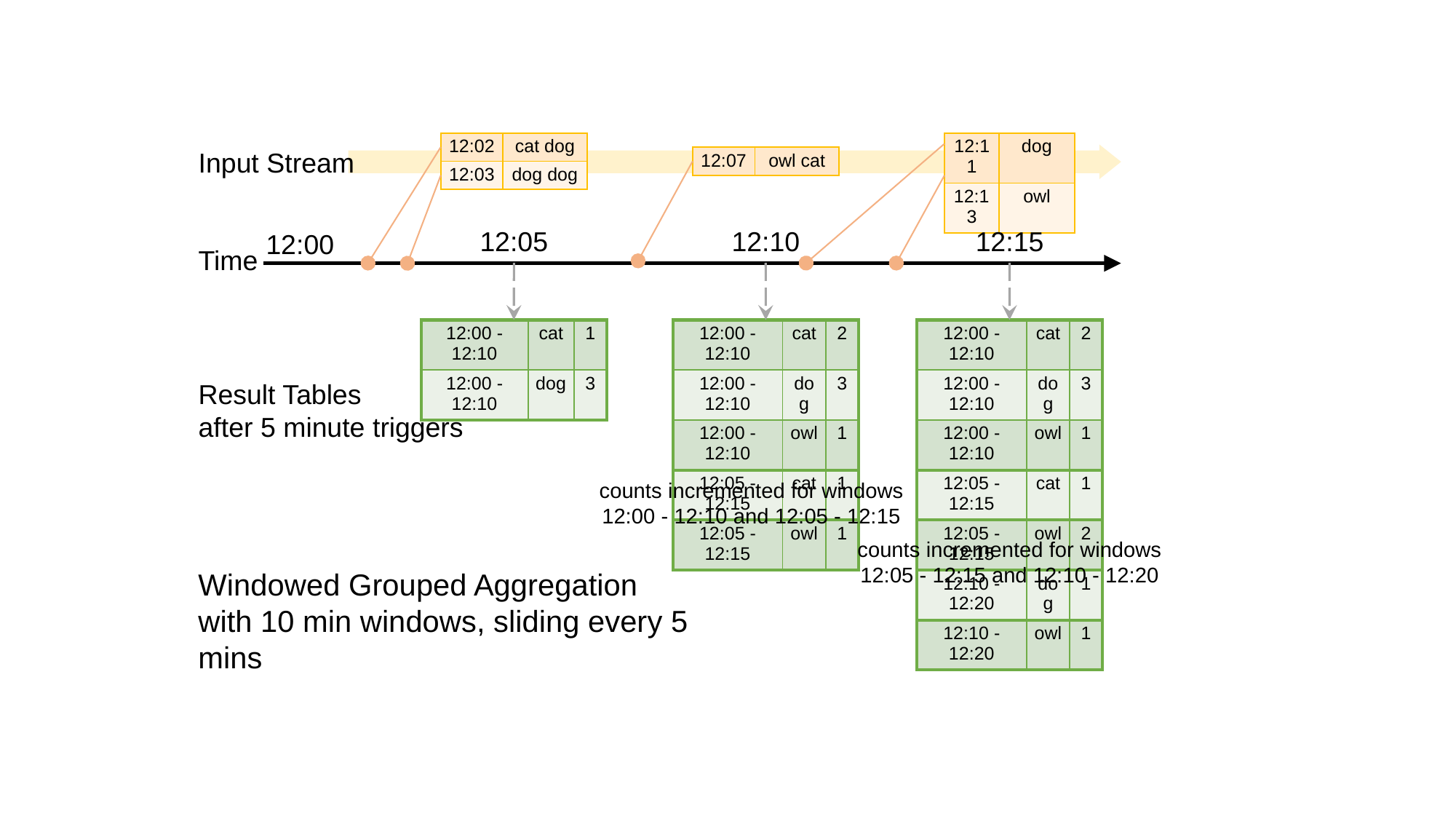

| 12:02 | cat dog |
| --- | --- |
| 12:03 | dog dog |
| 12:11 | dog |
| --- | --- |
| 12:13 | owl |
Input Stream

| 12:07 | owl cat |
| --- | --- |
12:05
12:10
12:15
12:00
Time
| 12:00 - 12:10 | cat | 1 |
| --- | --- | --- |
| 12:00 - 12:10 | dog | 3 |
| 12:00 - 12:10 | cat | 2 |
| --- | --- | --- |
| 12:00 - 12:10 | dog | 3 |
| 12:00 - 12:10 | owl | 1 |
| 12:05 - 12:15 | cat | 1 |
| 12:05 - 12:15 | owl | 1 |
| 12:00 - 12:10 | cat | 2 |
| --- | --- | --- |
| 12:00 - 12:10 | dog | 3 |
| 12:00 - 12:10 | owl | 1 |
| 12:05 - 12:15 | cat | 1 |
| 12:05 - 12:15 | owl | 2 |
| 12:10 - 12:20 | dog | 1 |
| 12:10 - 12:20 | owl | 1 |
Result Tables
after 5 minute triggers
counts incremented for windows
12:00 - 12:10 and 12:05 - 12:15
counts incremented for windows
12:05 - 12:15 and 12:10 - 12:20
Windowed Grouped Aggregation
with 10 min windows, sliding every 5 mins